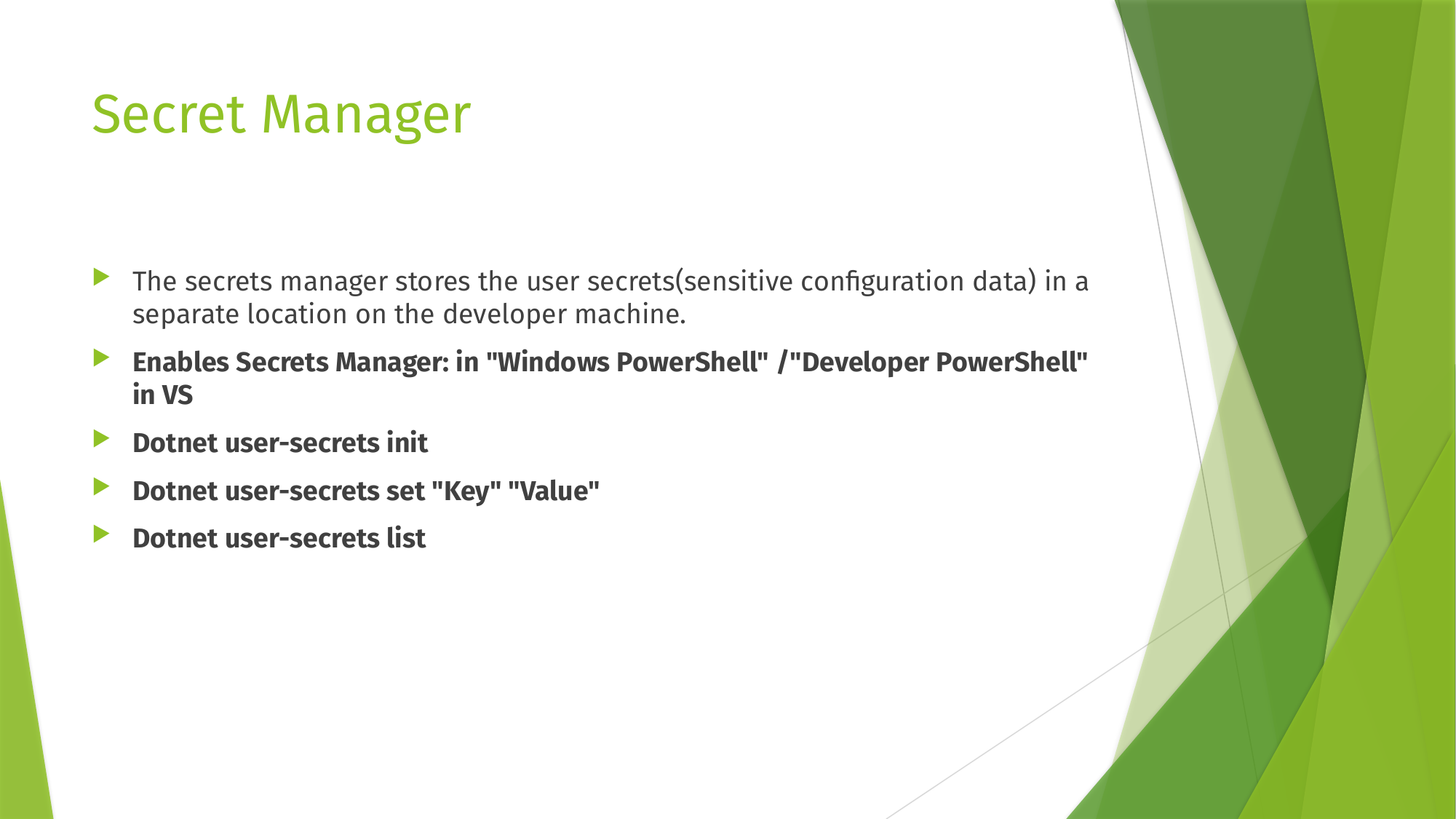

# Secret Manager
The secrets manager stores the user secrets(sensitive configuration data) in a separate location on the developer machine.
Enables Secrets Manager: in "Windows PowerShell" /"Developer PowerShell" in VS
Dotnet user-secrets init
Dotnet user-secrets set "Key" "Value"
Dotnet user-secrets list